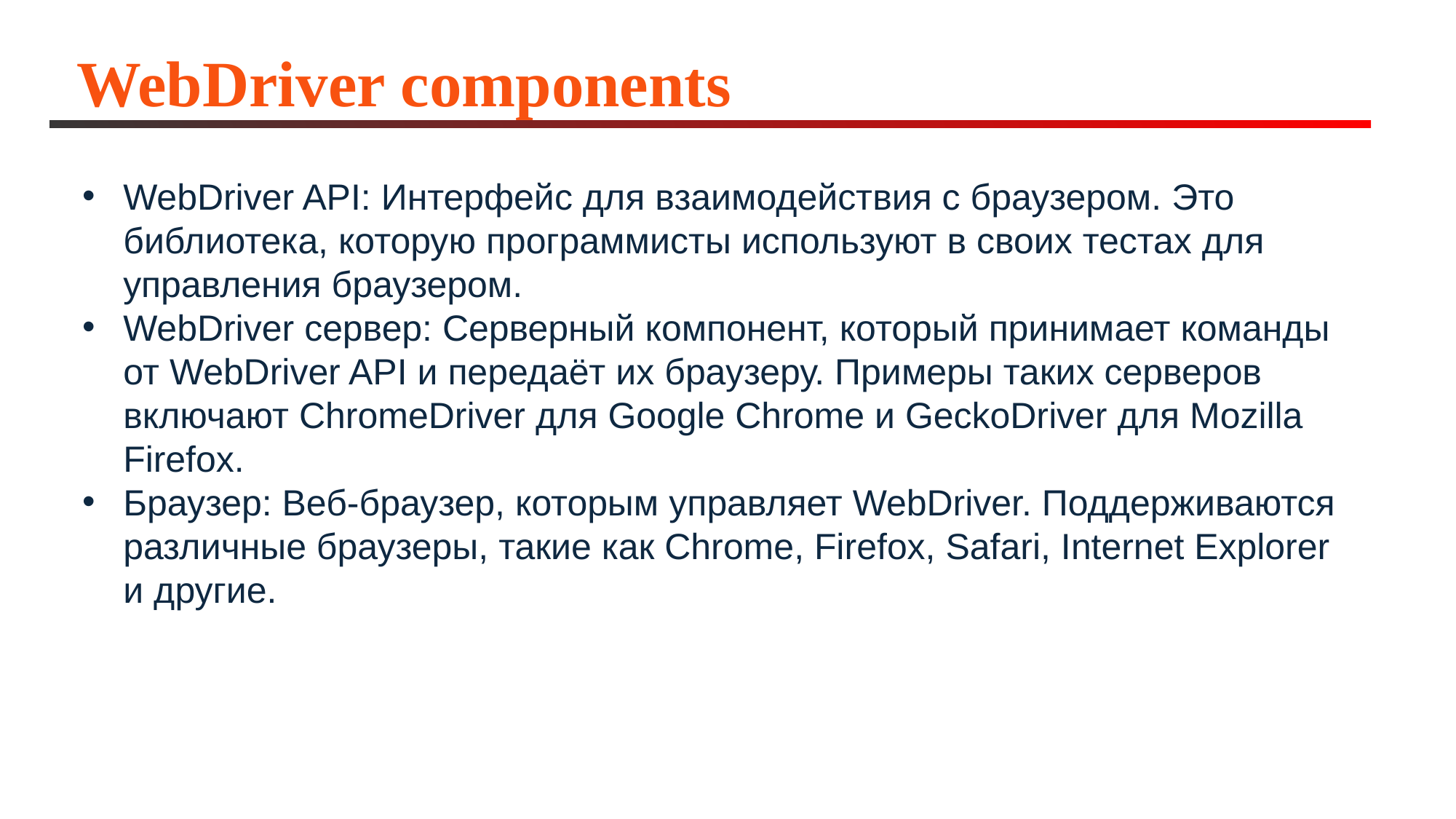

# WebDriver components

WebDriver API: Интерфейс для взаимодействия с браузером. Это библиотека, которую программисты используют в своих тестах для управления браузером.
WebDriver сервер: Серверный компонент, который принимает команды от WebDriver API и передаёт их браузеру. Примеры таких серверов включают ChromeDriver для Google Chrome и GeckoDriver для Mozilla Firefox.
Браузер: Веб-браузер, которым управляет WebDriver. Поддерживаются различные браузеры, такие как Chrome, Firefox, Safari, Internet Explorer и другие.